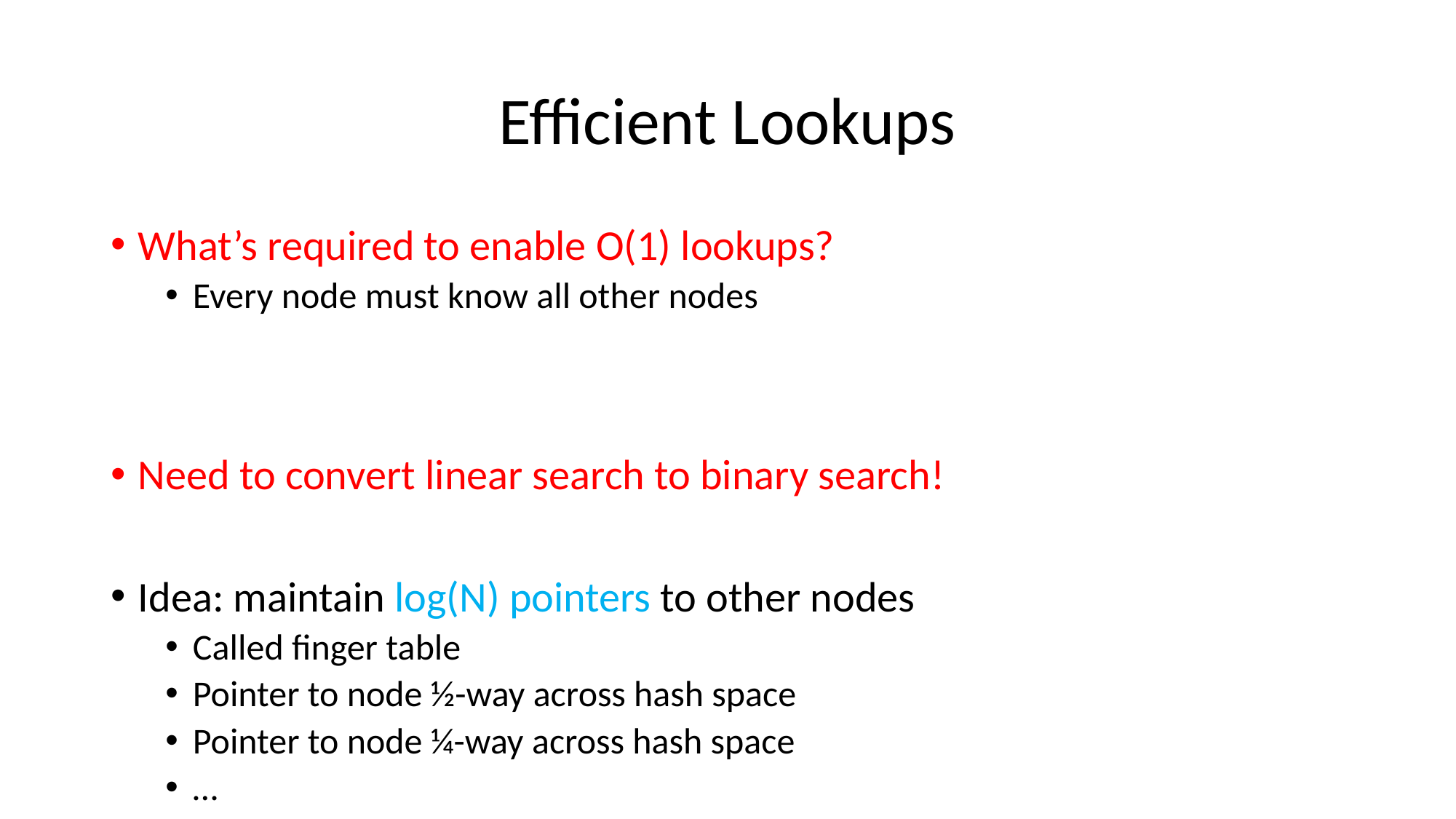

# Efficient Lookups
What’s required to enable O(1) lookups?
Every node must know all other nodes

Need to convert linear search to binary search!

Idea: maintain log(N) pointers to other nodes
Called finger table
Pointer to node ½-way across hash space
Pointer to node ¼-way across hash space
…